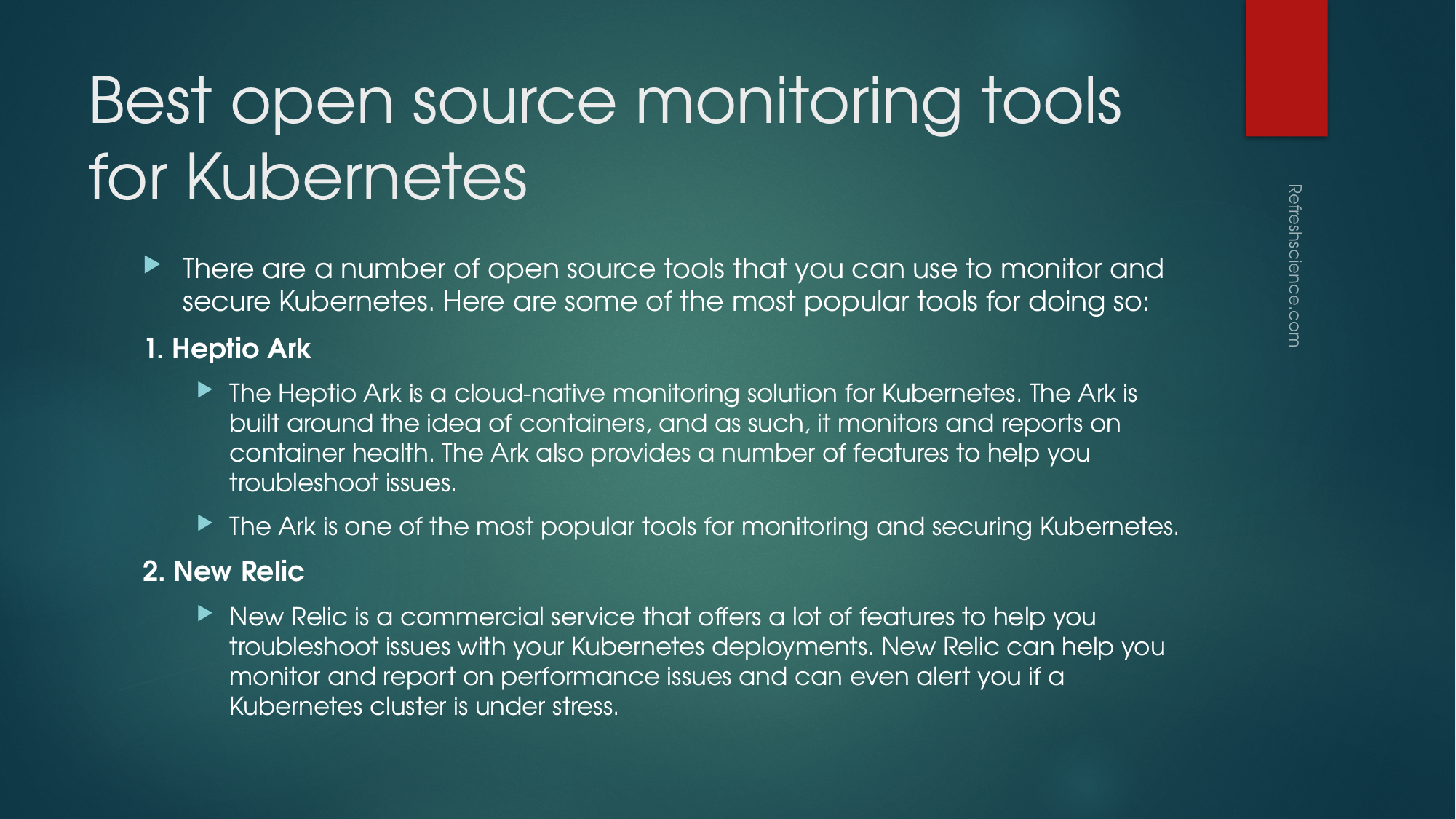

# Best open source monitoring tools for Kubernetes
There are a number of open source tools that you can use to monitor and secure Kubernetes. Here are some of the most popular tools for doing so:
1. Heptio Ark
The Heptio Ark is a cloud-native monitoring solution for Kubernetes. The Ark is built around the idea of containers, and as such, it monitors and reports on container health. The Ark also provides a number of features to help you troubleshoot issues.
The Ark is one of the most popular tools for monitoring and securing Kubernetes.
2. New Relic
New Relic is a commercial service that offers a lot of features to help you troubleshoot issues with your Kubernetes deployments. New Relic can help you monitor and report on performance issues and can even alert you if a Kubernetes cluster is under stress.

Refreshscience.com